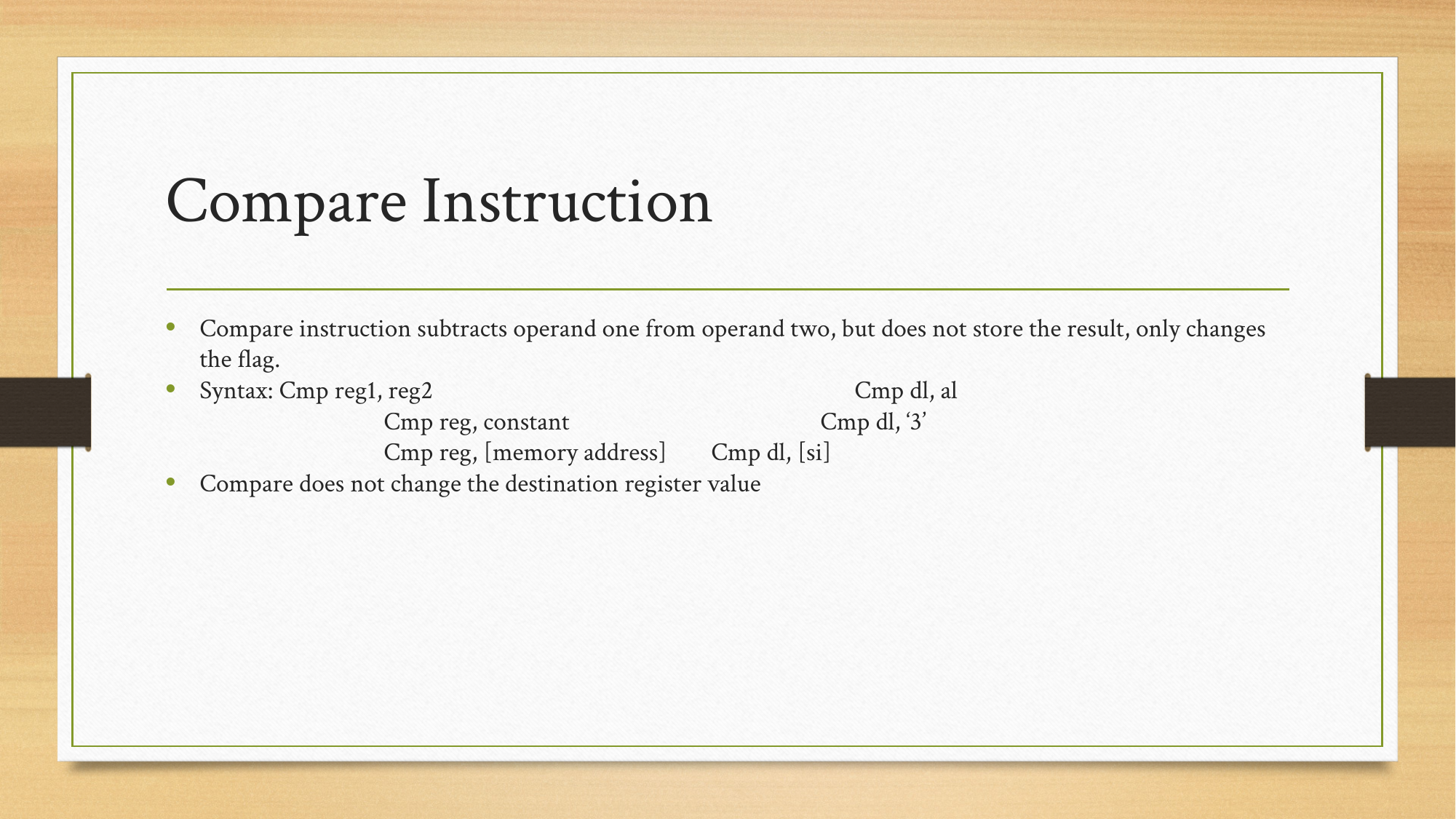

# Compare Instruction
Compare instruction subtracts operand one from operand two, but does not store the result, only changes the flag.
Syntax: Cmp reg1, reg2				Cmp dl, al
		Cmp reg, constant			Cmp dl, ‘3’
		Cmp reg, [memory address]	Cmp dl, [si]
Compare does not change the destination register value